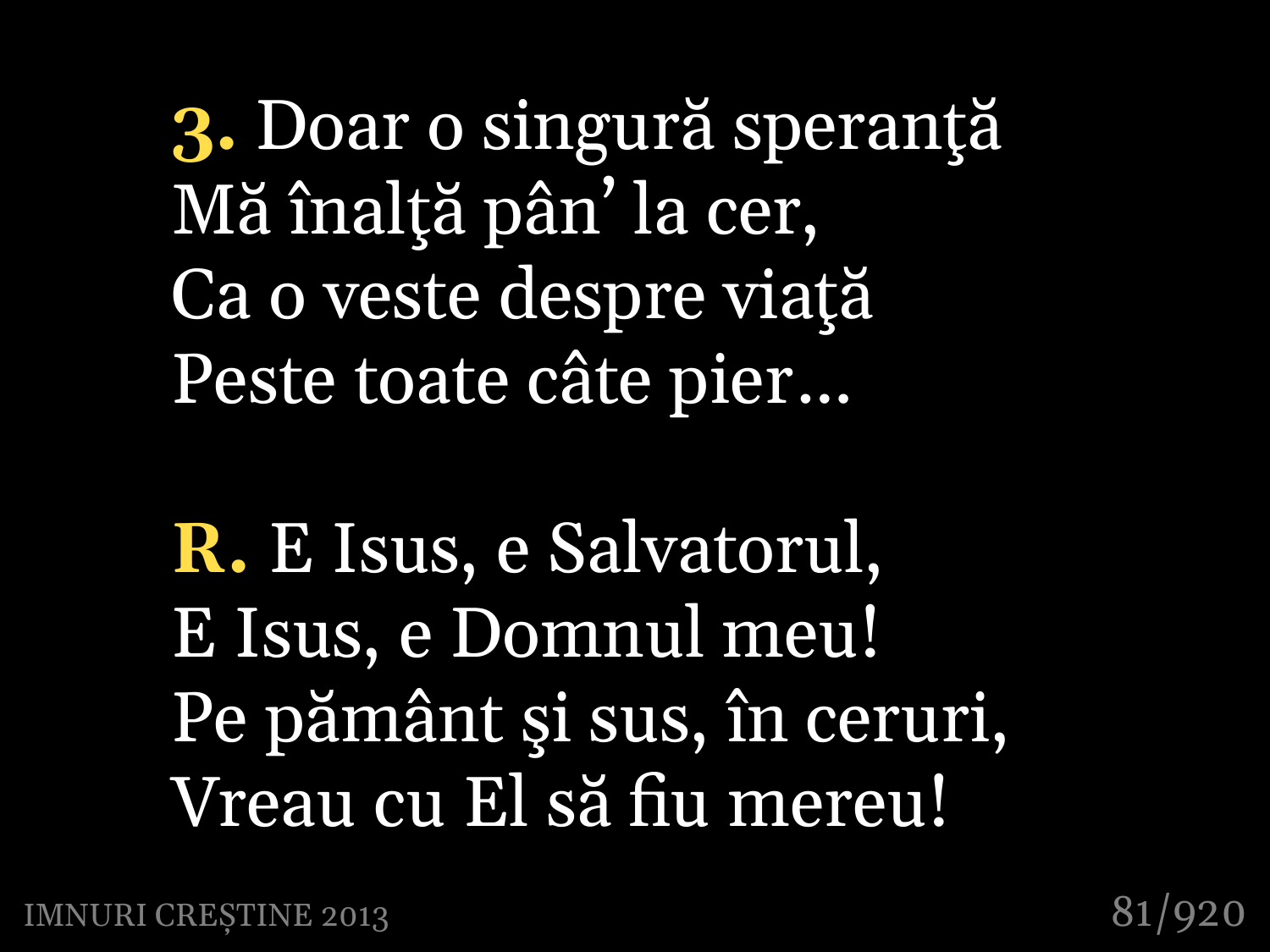

3. Doar o singură speranţă
Mă înalţă pân’ la cer,
Ca o veste despre viaţă
Peste toate câte pier…

R. E Isus, e Salvatorul,
E Isus, e Domnul meu!
Pe pământ şi sus, în ceruri,
Vreau cu El să fiu mereu!
81/920
IMNURI CREȘTINE 2013